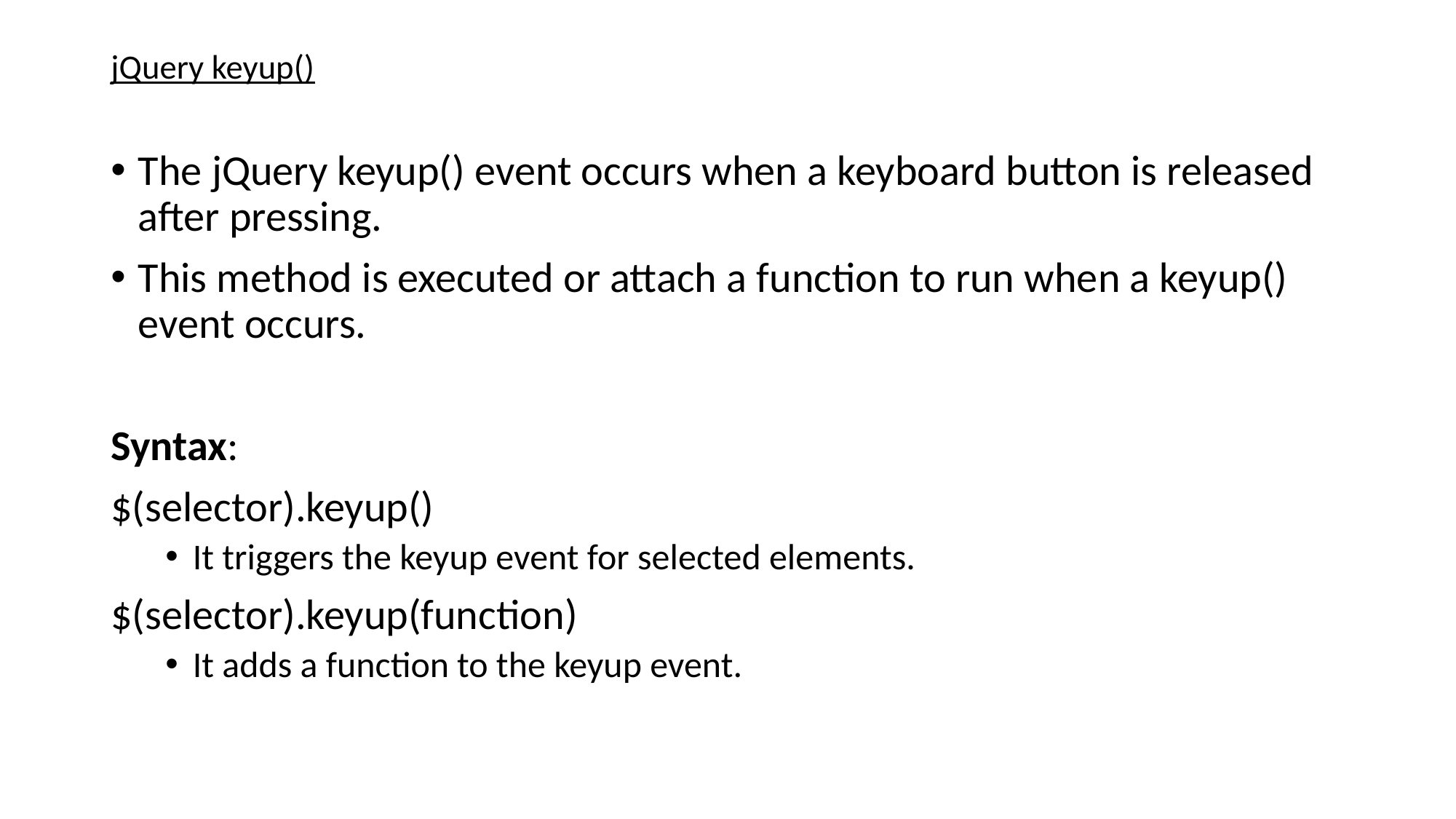

# jQuery keyup()
The jQuery keyup() event occurs when a keyboard button is released after pressing.
This method is executed or attach a function to run when a keyup() event occurs.

Syntax:
$(selector).keyup()
It triggers the keyup event for selected elements.
$(selector).keyup(function)
It adds a function to the keyup event.